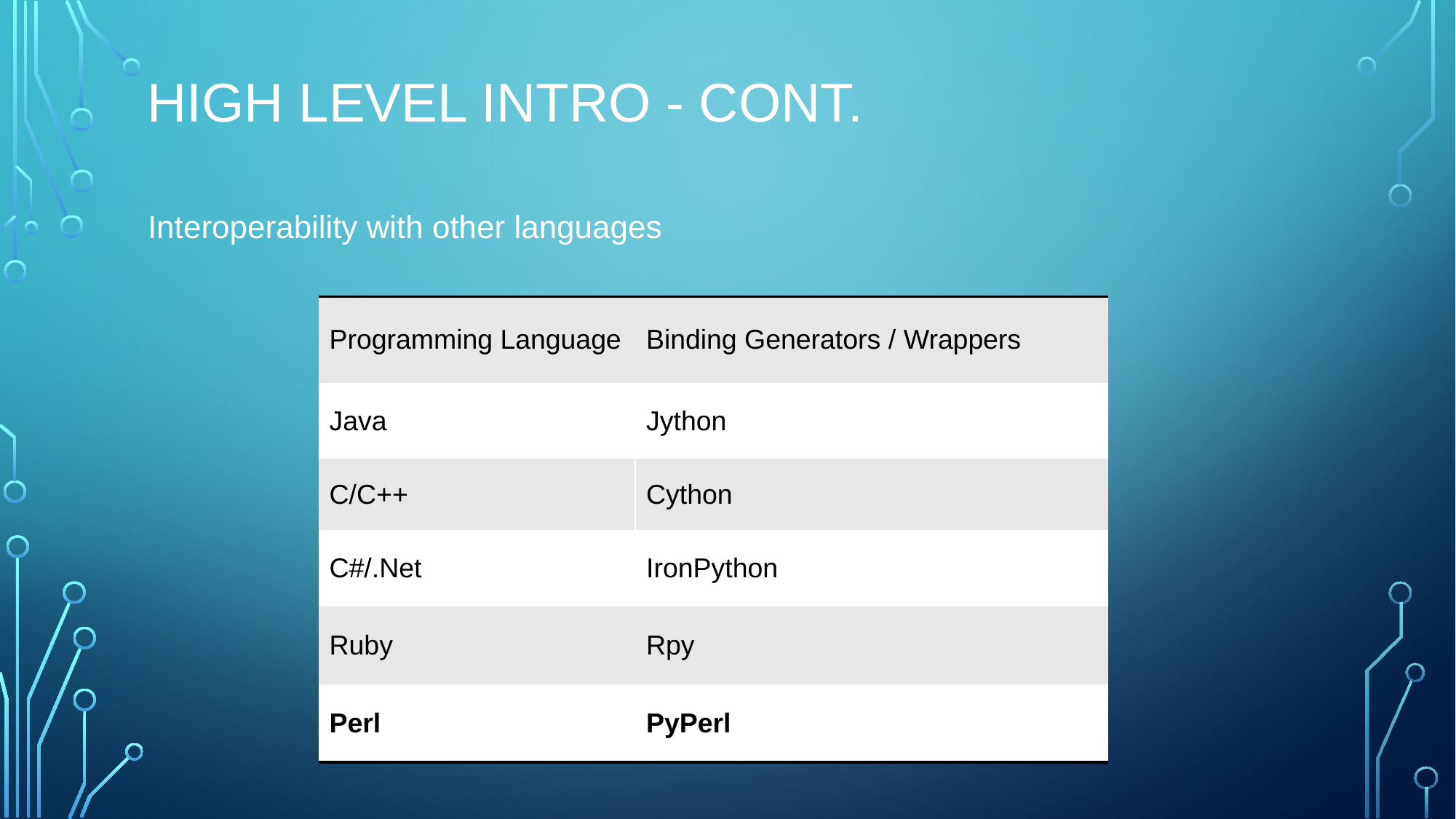

# High level intro - Cont.
Interoperability with other languages

| Programming Language | Binding Generators / Wrappers |
| --- | --- |
| Java | Jython |
| C/C++ | Cython |
| C#/.Net | IronPython |
| Ruby | Rpy |
| Perl | PyPerl |